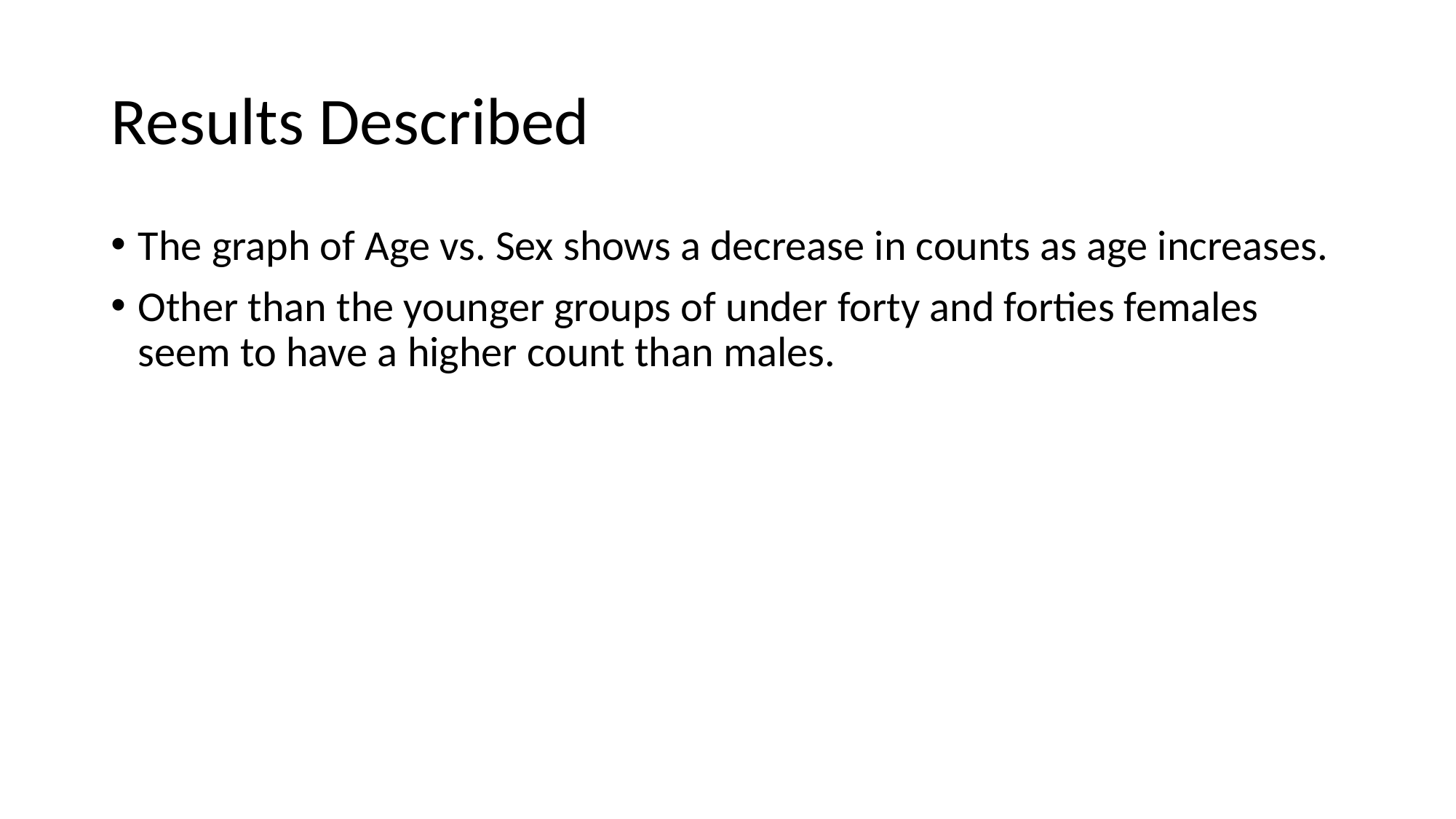

# Results Described
The graph of Age vs. Sex shows a decrease in counts as age increases.
Other than the younger groups of under forty and forties females seem to have a higher count than males.